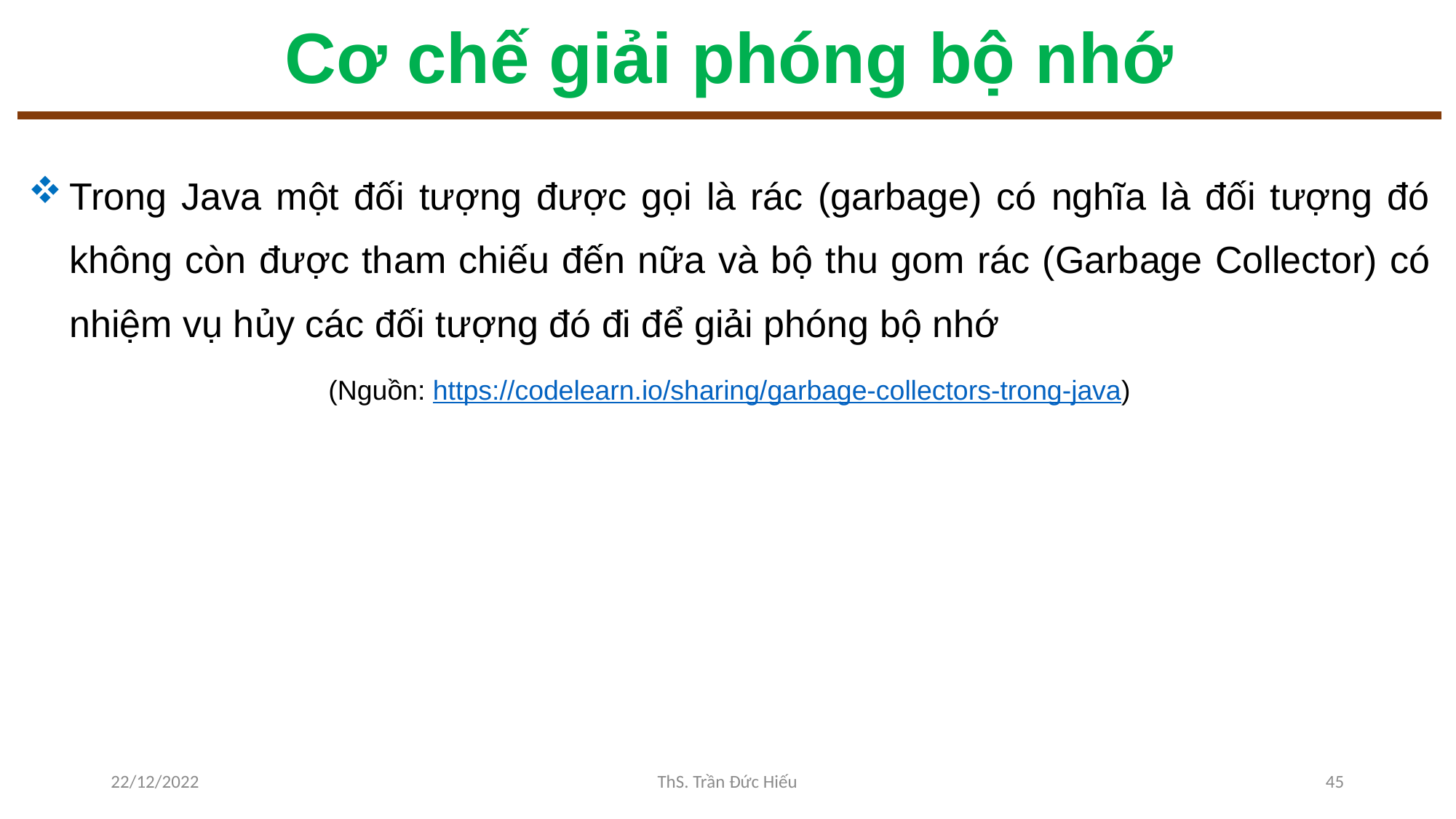

# Cơ chế giải phóng bộ nhớ
Trong Java một đối tượng được gọi là rác (garbage) có nghĩa là đối tượng đó không còn được tham chiếu đến nữa và bộ thu gom rác (Garbage Collector) có nhiệm vụ hủy các đối tượng đó đi để giải phóng bộ nhớ
(Nguồn: https://codelearn.io/sharing/garbage-collectors-trong-java)

22/12/2022
ThS. Trần Đức Hiếu
45